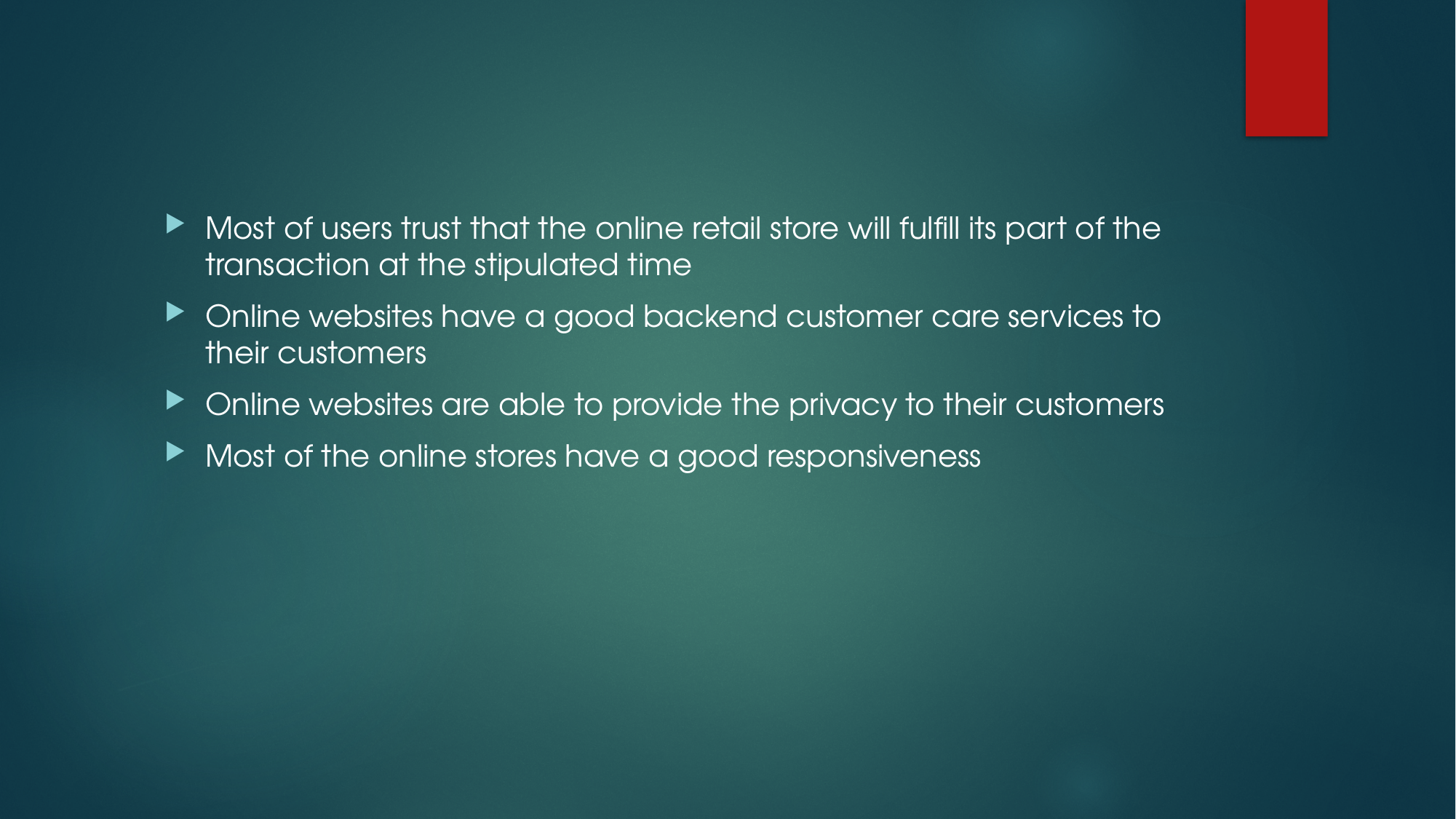

Most of users trust that the online retail store will fulfill its part of the transaction at the stipulated time
Online websites have a good backend customer care services to their customers
Online websites are able to provide the privacy to their customers
Most of the online stores have a good responsiveness